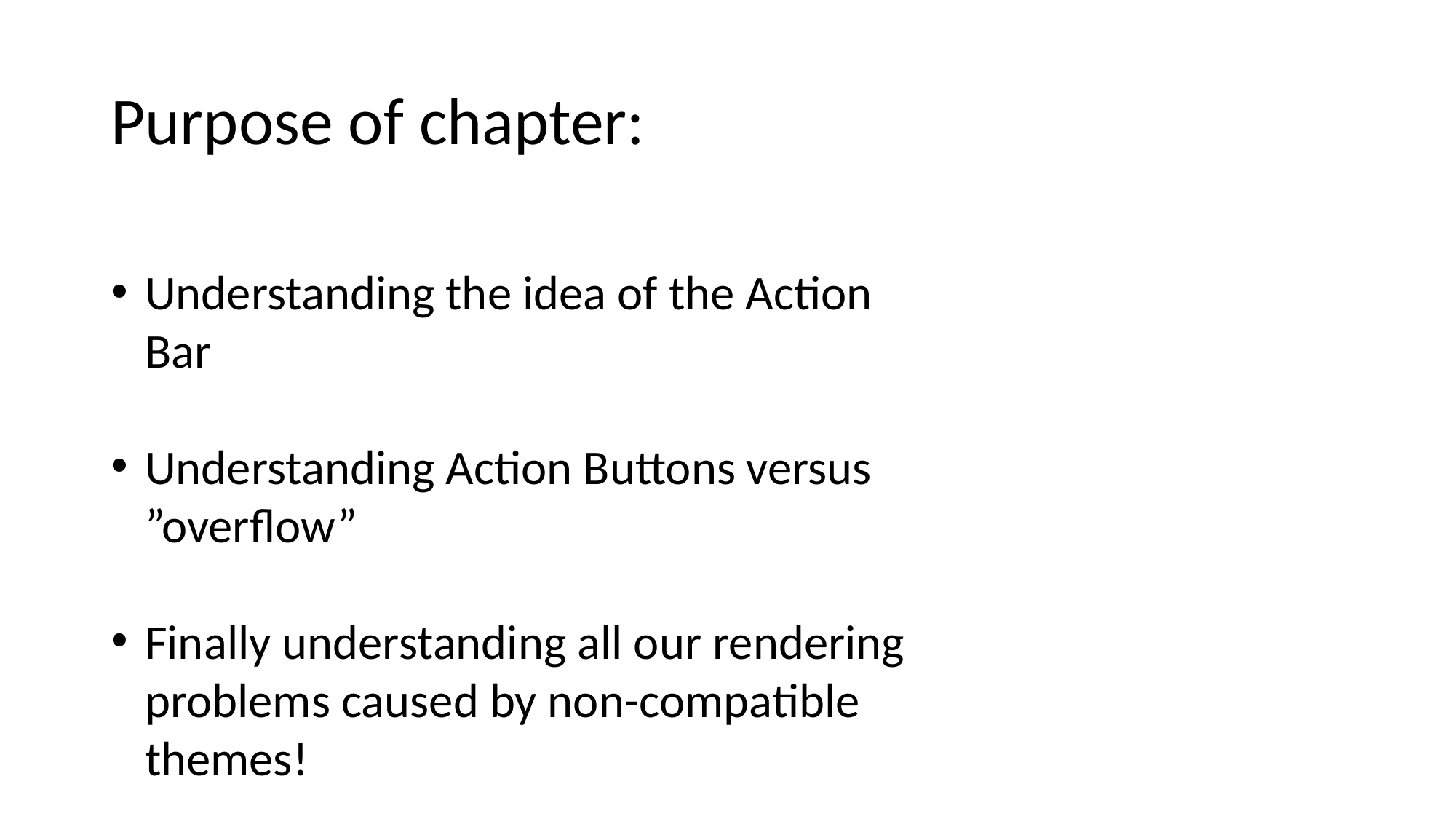

# Purpose of chapter:
Understanding the idea of the Action Bar
Understanding Action Buttons versus ”overflow”
Finally understanding all our rendering problems caused by non-compatible themes!